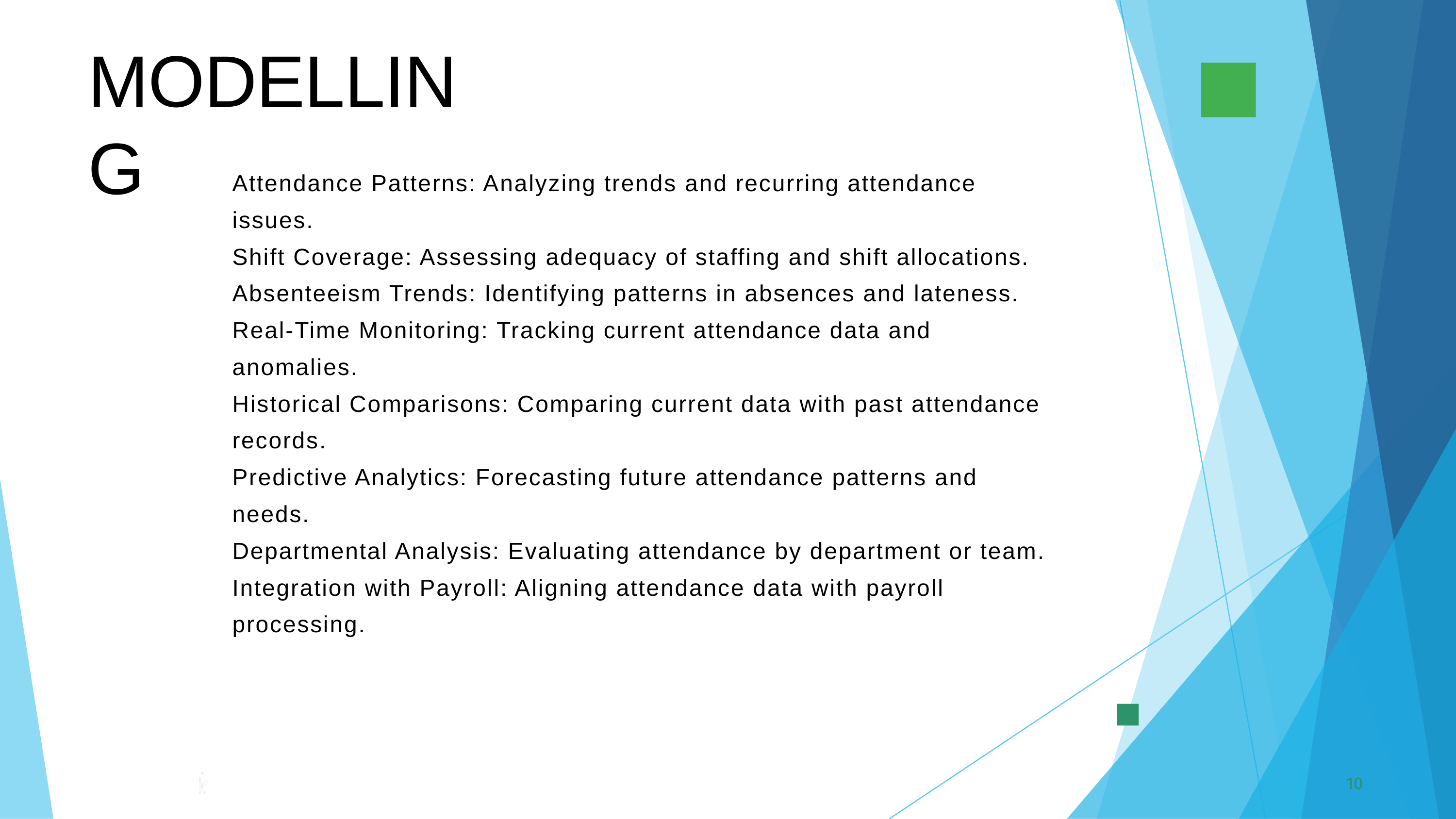

MODELLING

Attendance Patterns: Analyzing trends and recurring attendance issues.
Shift Coverage: Assessing adequacy of staffing and shift allocations.
Absenteeism Trends: Identifying patterns in absences and lateness.
Real-Time Monitoring: Tracking current attendance data and anomalies.
Historical Comparisons: Comparing current data with past attendance records.
Predictive Analytics: Forecasting future attendance patterns and needs.
Departmental Analysis: Evaluating attendance by department or team.
Integration with Payroll: Aligning attendance data with payroll processing.

10